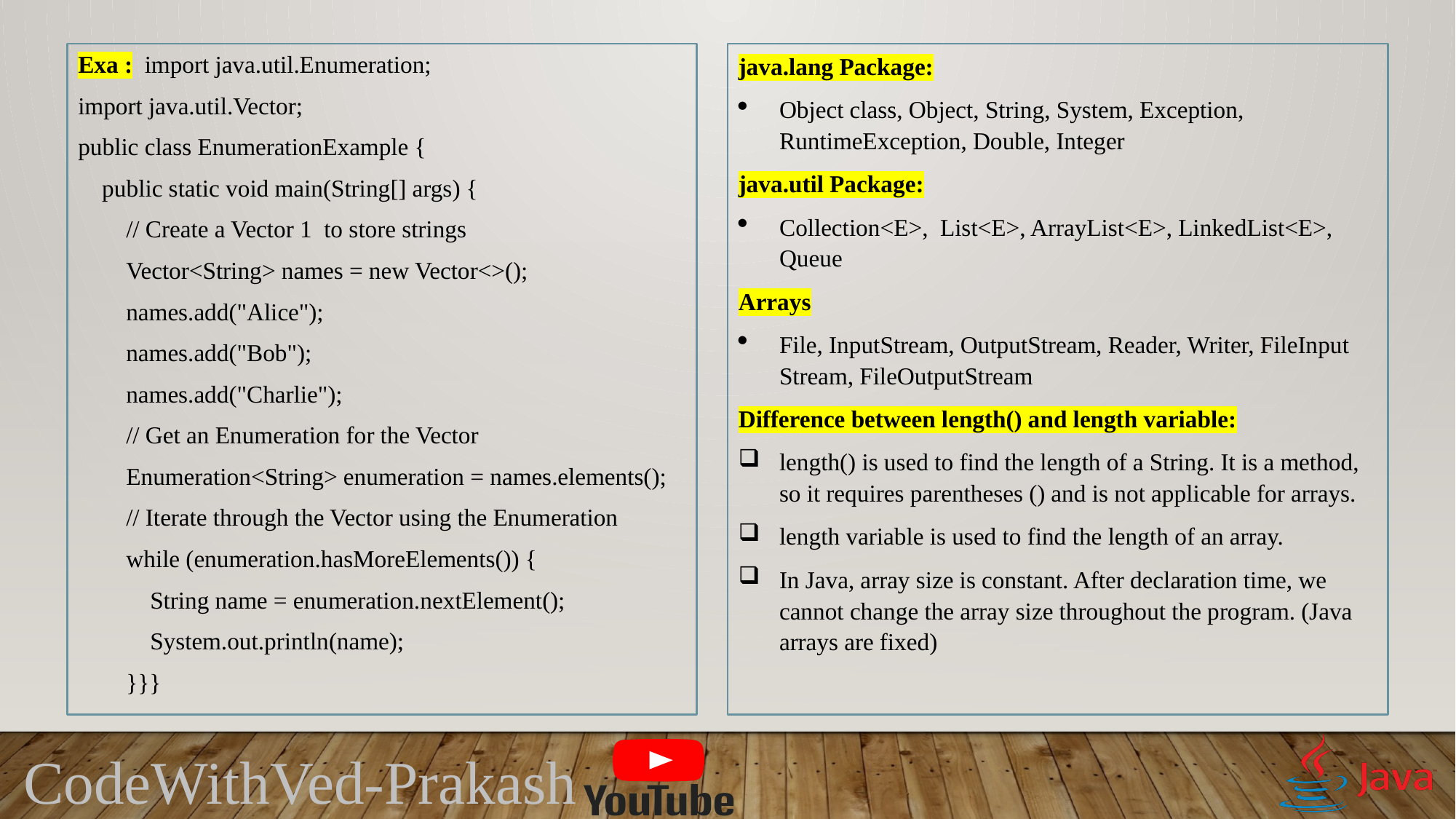

Exa :  import java.util.Enumeration;
import java.util.Vector;
public class EnumerationExample {
    public static void main(String[] args) {
        // Create a Vector 1  to store strings
        Vector<String> names = new Vector<>();
        names.add("Alice");
        names.add("Bob");
        names.add("Charlie");
        // Get an Enumeration for the Vector
        Enumeration<String> enumeration = names.elements();
        // Iterate through the Vector using the Enumeration
        while (enumeration.hasMoreElements()) {
            String name = enumeration.nextElement();
            System.out.println(name);
        }}}
java.lang Package:
Object class, Object, String, System, Exception, RuntimeException, Double, Integer
java.util Package:
Collection<E>,  List<E>, ArrayList<E>, LinkedList<E>, Queue
Arrays
File, InputStream, OutputStream, Reader, Writer, FileInput Stream, FileOutputStream
Difference between length() and length variable:
length() is used to find the length of a String. It is a method, so it requires parentheses () and is not applicable for arrays.
length variable is used to find the length of an array.
In Java, array size is constant. After declaration time, we cannot change the array size throughout the program. (Java arrays are fixed)